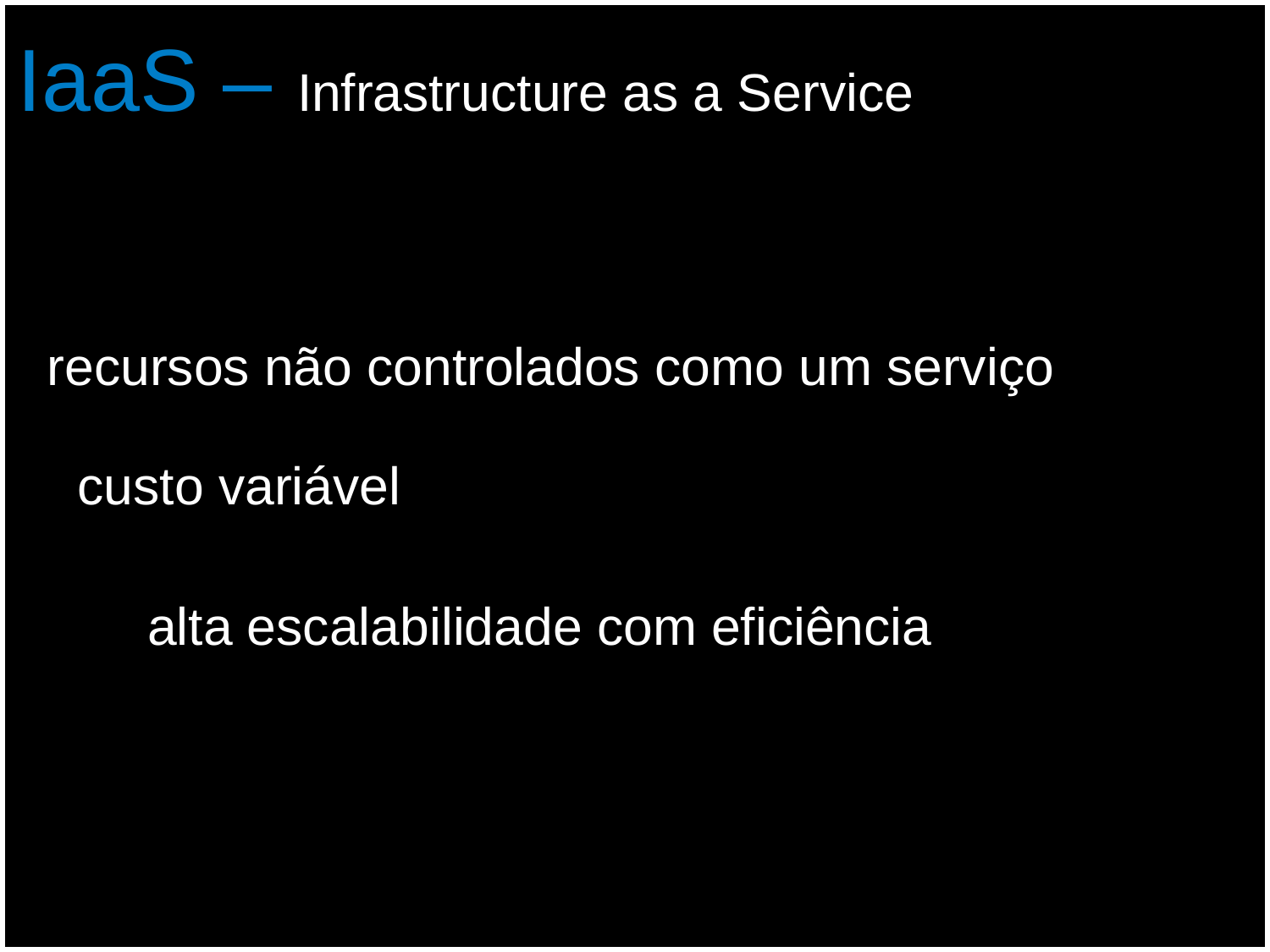

IaaS – Infrastructure as a Service
recursos não controlados como um serviço
custo variável
alta escalabilidade com eficiência